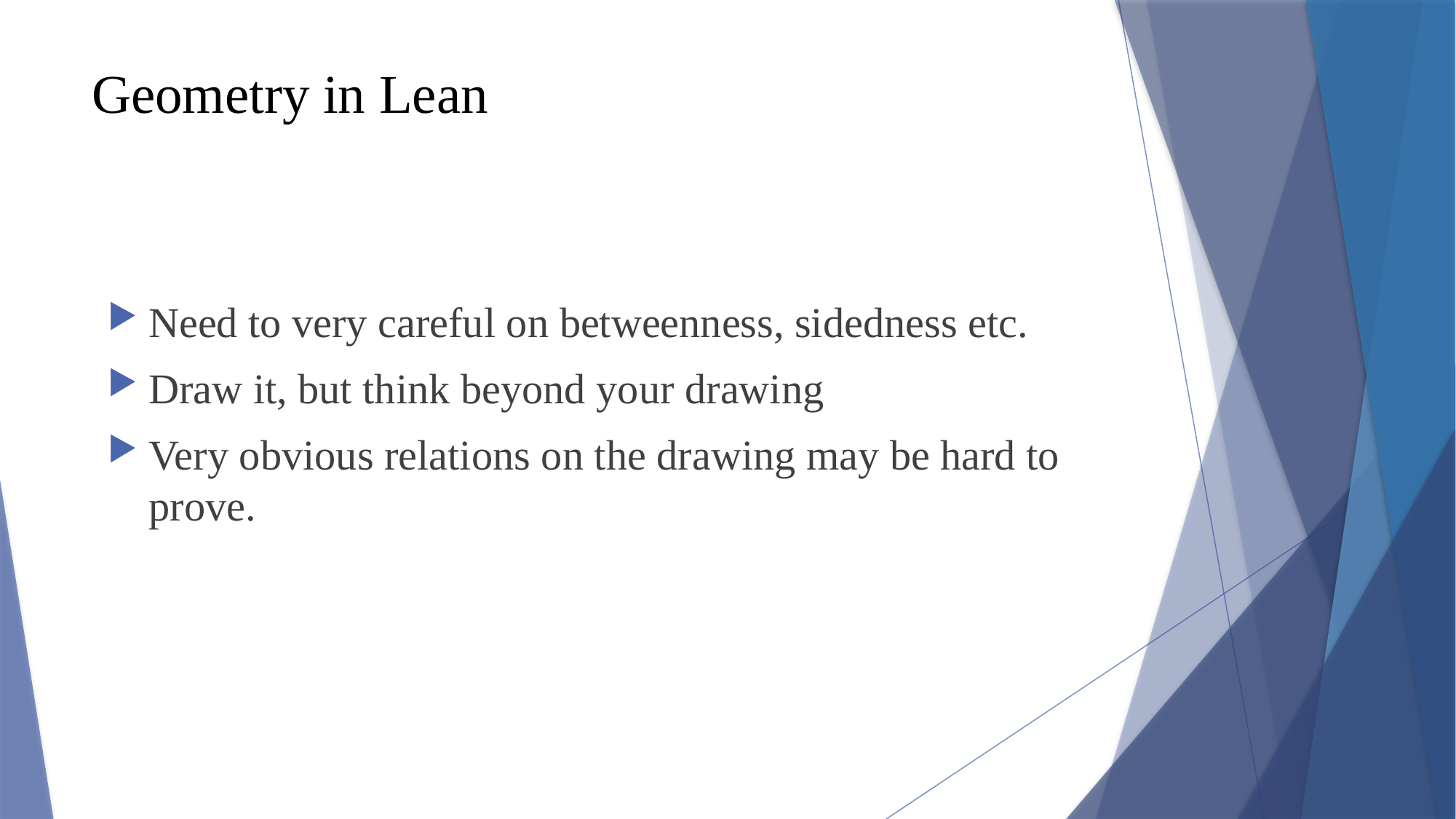

# Geometry in Lean
Need to very careful on betweenness, sidedness etc.
Draw it, but think beyond your drawing
Very obvious relations on the drawing may be hard to prove.